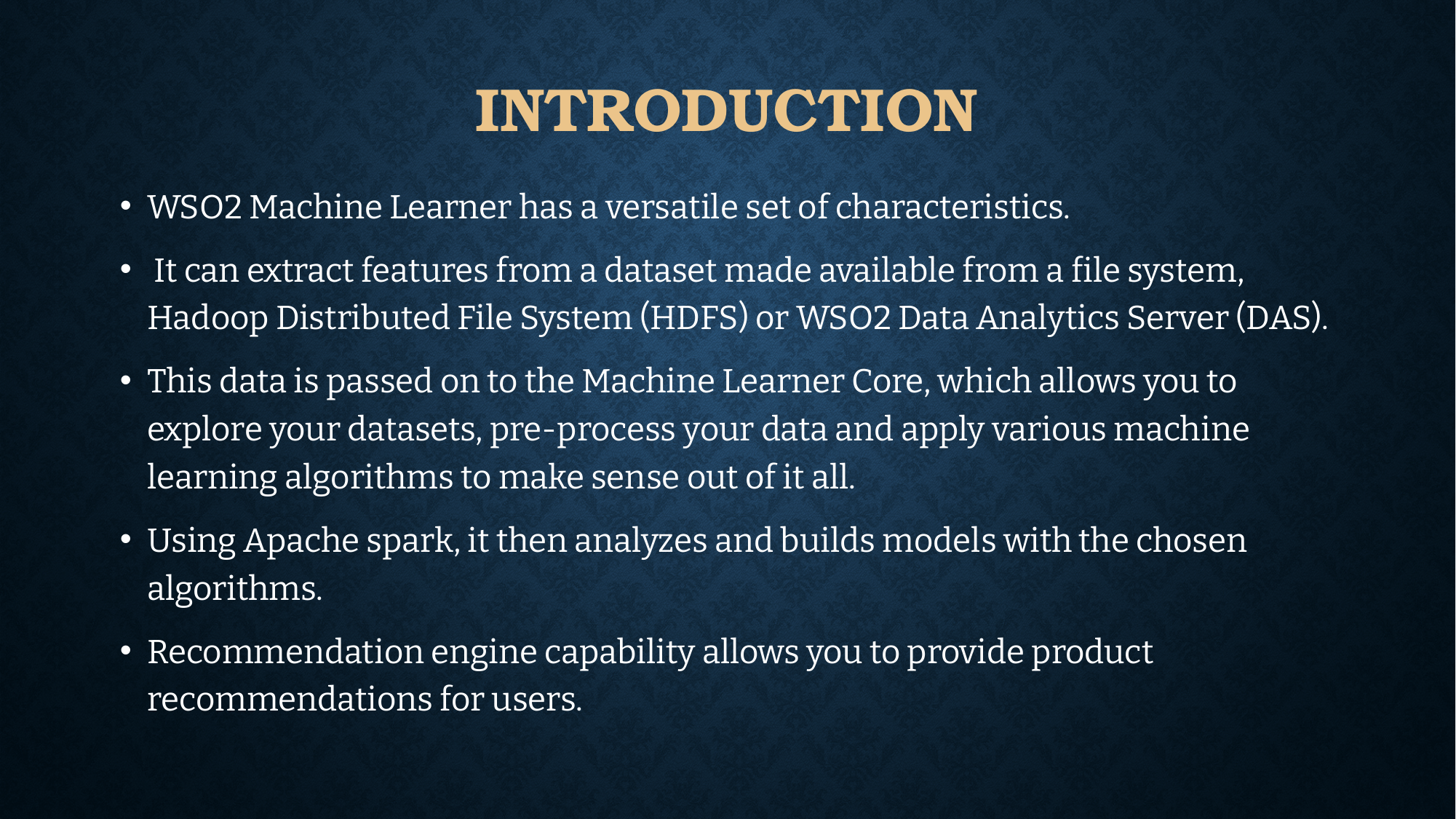

# Introduction
WSO2 Machine Learner has a versatile set of characteristics.
 It can extract features from a dataset made available from a file system, Hadoop Distributed File System (HDFS) or WSO2 Data Analytics Server (DAS).
This data is passed on to the Machine Learner Core, which allows you to explore your datasets, pre-process your data and apply various machine learning algorithms to make sense out of it all.
Using Apache spark, it then analyzes and builds models with the chosen algorithms.
Recommendation engine capability allows you to provide product recommendations for users.